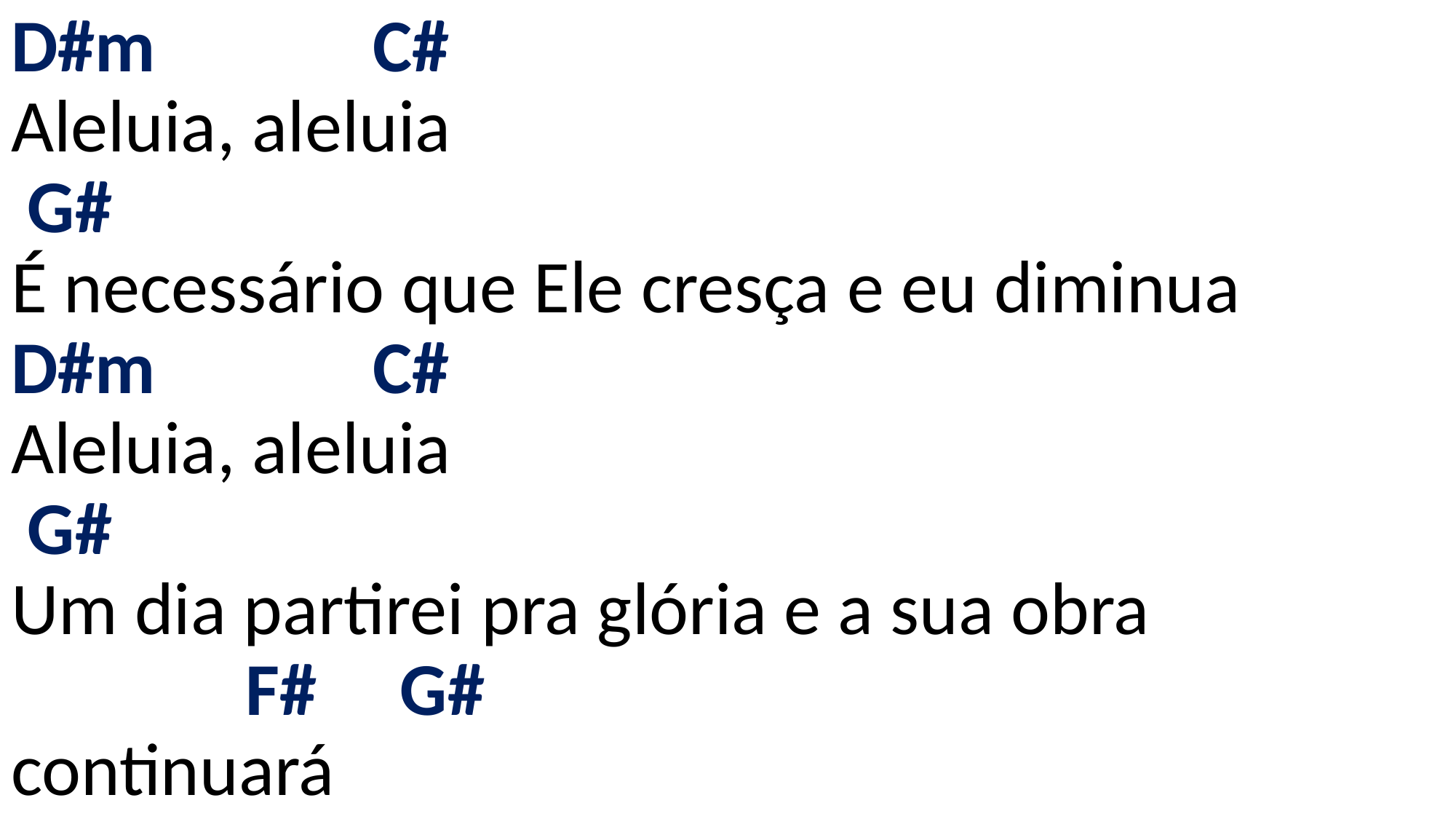

# D#m             C# Aleluia, aleluia G# É necessário que Ele cresça e eu diminua D#m             C# Aleluia, aleluia G# Um dia partirei pra glória e a sua obra F#     G# continuará